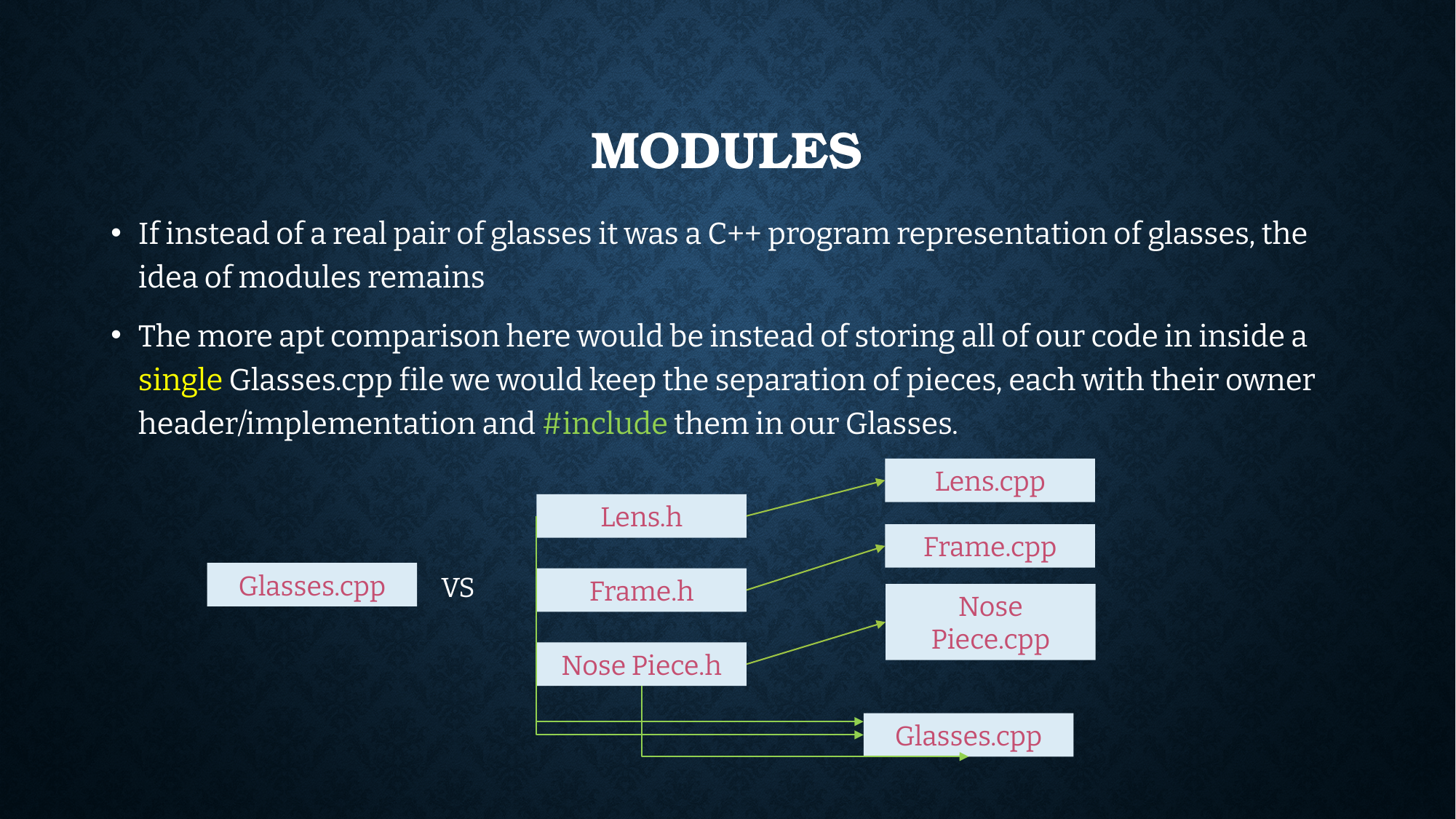

# Modules
If instead of a real pair of glasses it was a C++ program representation of glasses, the idea of modules remains
The more apt comparison here would be instead of storing all of our code in inside a single Glasses.cpp file we would keep the separation of pieces, each with their owner header/implementation and #include them in our Glasses.
Lens.cpp
Lens.h
Frame.cpp
Glasses.cpp
VS
Frame.h
Nose Piece.cpp
Nose Piece.h
Glasses.cpp